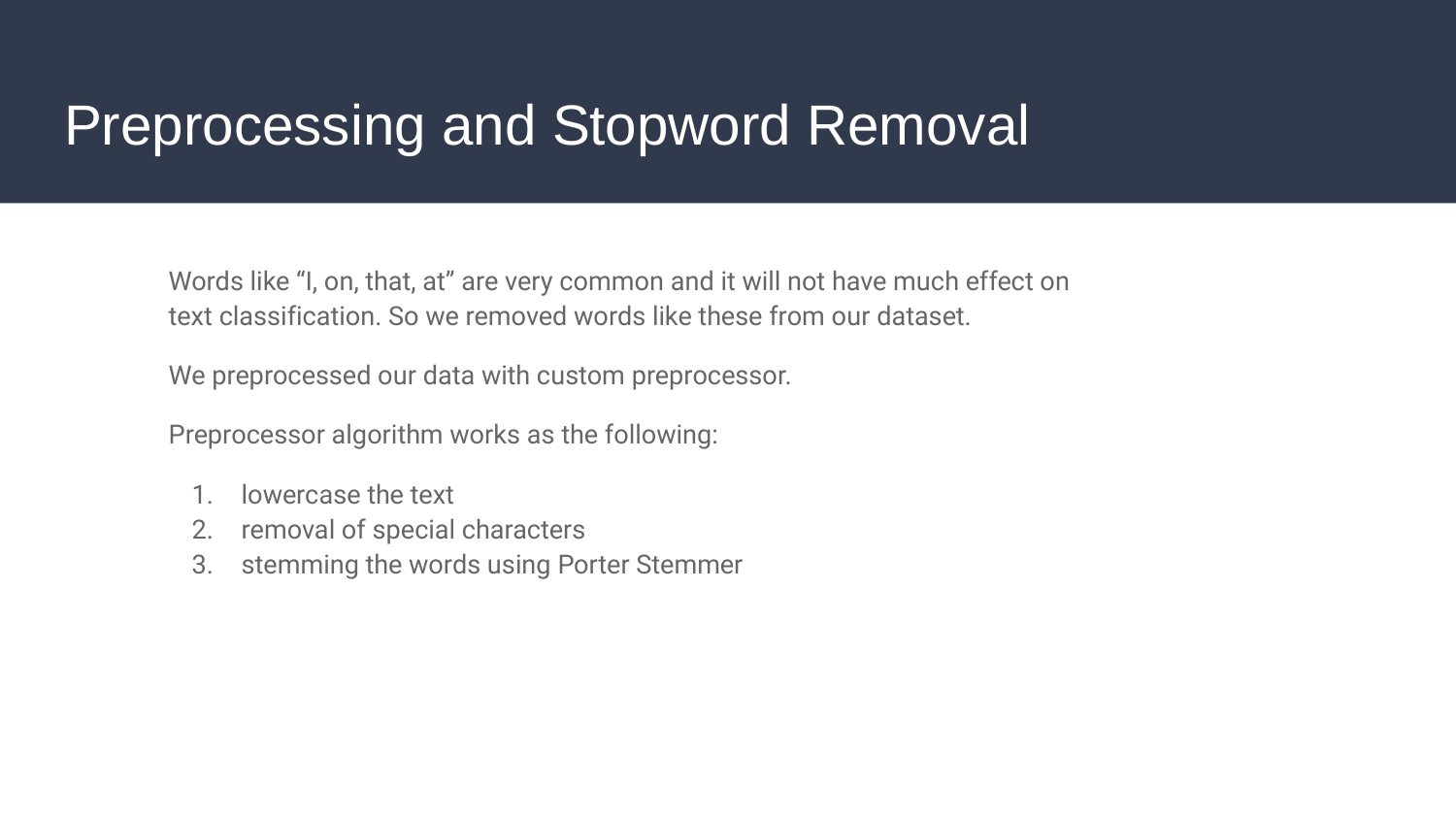

# Preprocessing and Stopword Removal
Words like “I, on, that, at” are very common and it will not have much effect on text classification. So we removed words like these from our dataset.
We preprocessed our data with custom preprocessor.
Preprocessor algorithm works as the following:
lowercase the text
removal of special characters
stemming the words using Porter Stemmer